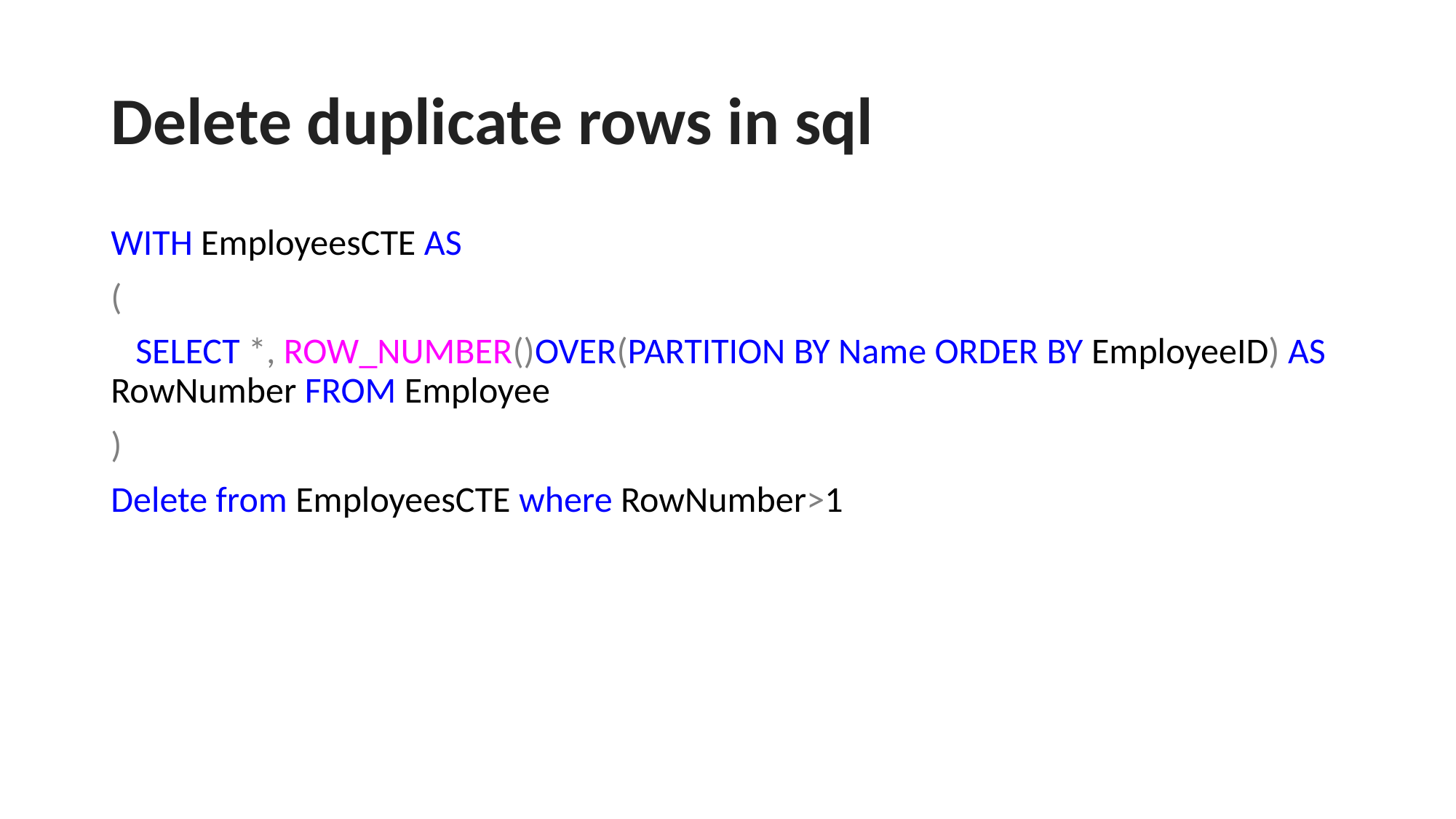

# Delete duplicate rows in sql
WITH EmployeesCTE AS
(
   SELECT *, ROW_NUMBER()OVER(PARTITION BY Name ORDER BY EmployeeID) AS RowNumber FROM Employee
)
Delete from EmployeesCTE where RowNumber>1